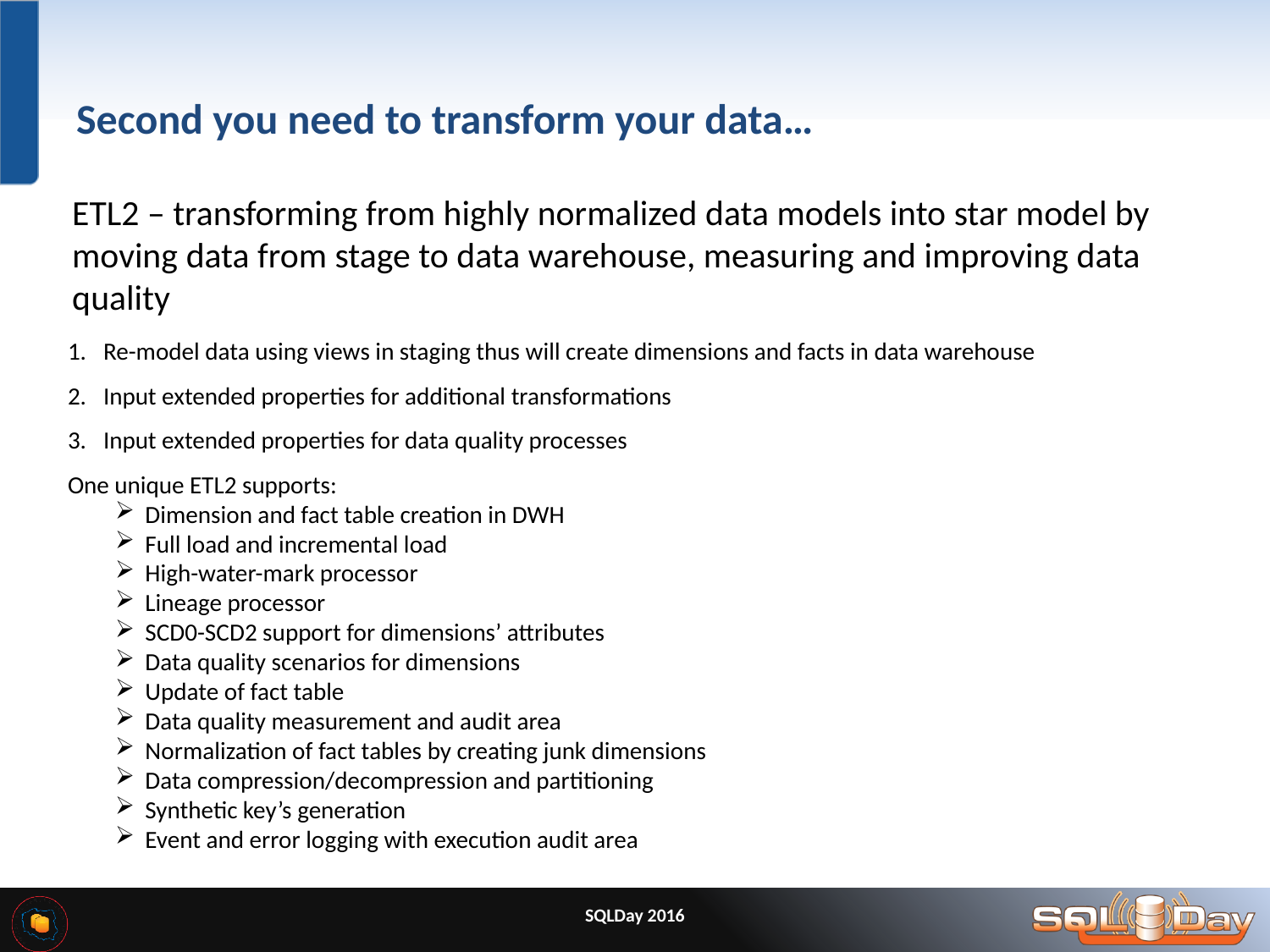

# Second you need to transform your data…
ETL2 – transforming from highly normalized data models into star model by moving data from stage to data warehouse, measuring and improving data quality
Re-model data using views in staging thus will create dimensions and facts in data warehouse
Input extended properties for additional transformations
Input extended properties for data quality processes
One unique ETL2 supports:
Dimension and fact table creation in DWH
Full load and incremental load
High-water-mark processor
Lineage processor
SCD0-SCD2 support for dimensions’ attributes
Data quality scenarios for dimensions
Update of fact table
Data quality measurement and audit area
Normalization of fact tables by creating junk dimensions
Data compression/decompression and partitioning
Synthetic key’s generation
Event and error logging with execution audit area